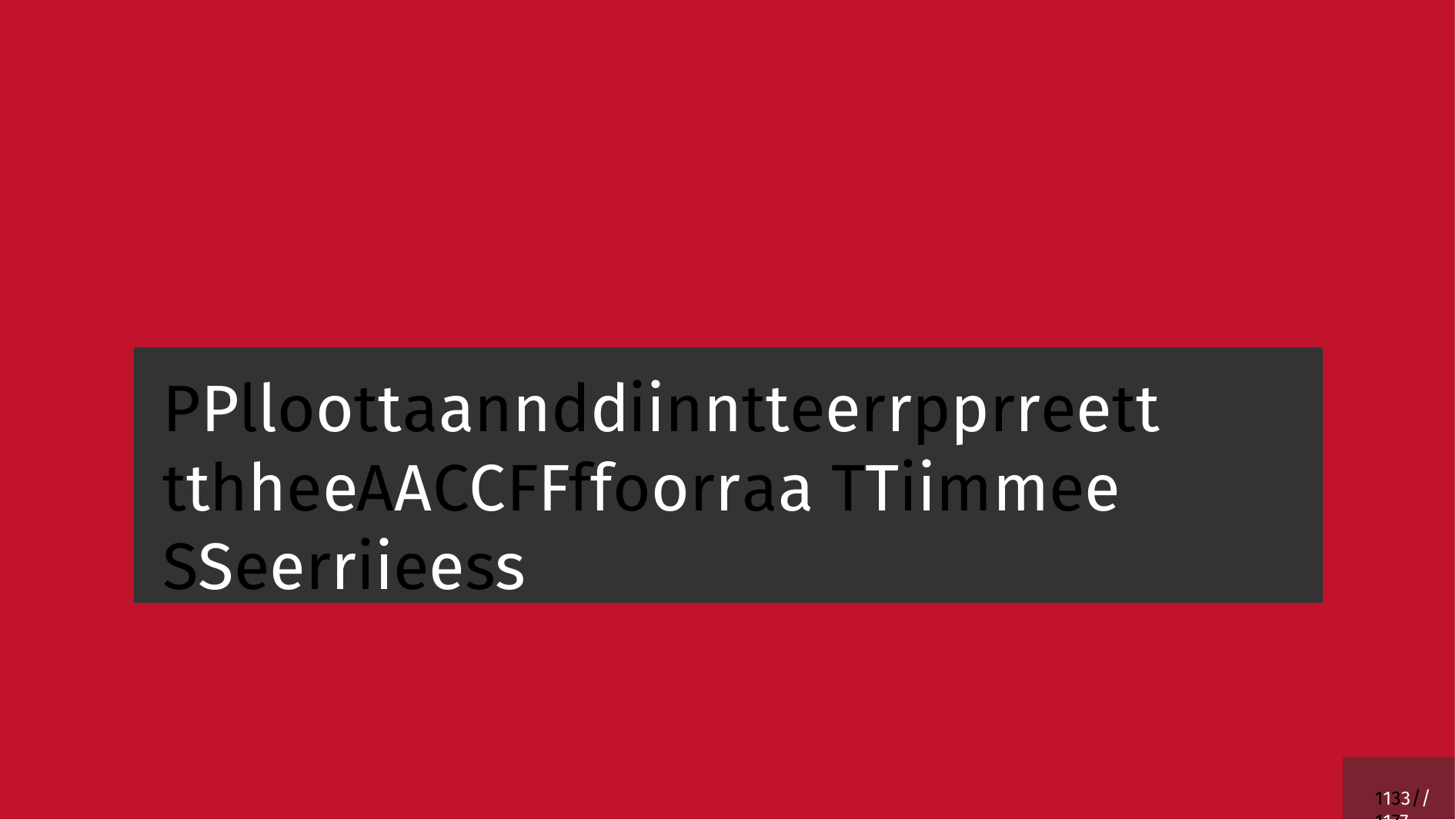

# PPlloott aanndd iinntteerrpprreett tthhee AACCFF ffoorr aa TTiimmee SSeerriieess

1133 // 1177